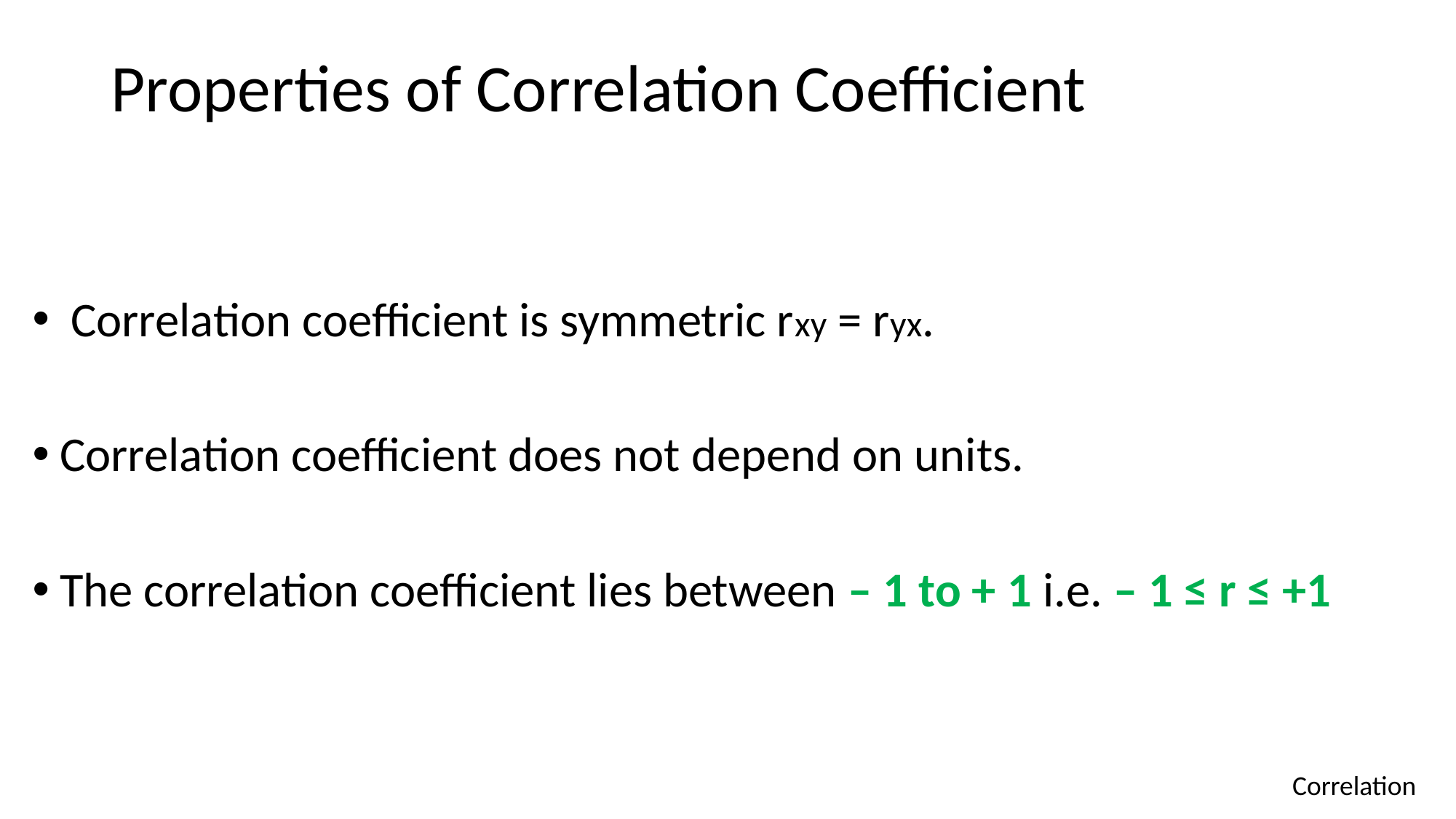

# Properties of Correlation Coefficient

 Correlation coefficient is symmetric rxy = ryx.

Correlation coefficient does not depend on units.

The correlation coefficient lies between – 1 to + 1 i.e. – 1 ≤ r ≤ +1

Correlation